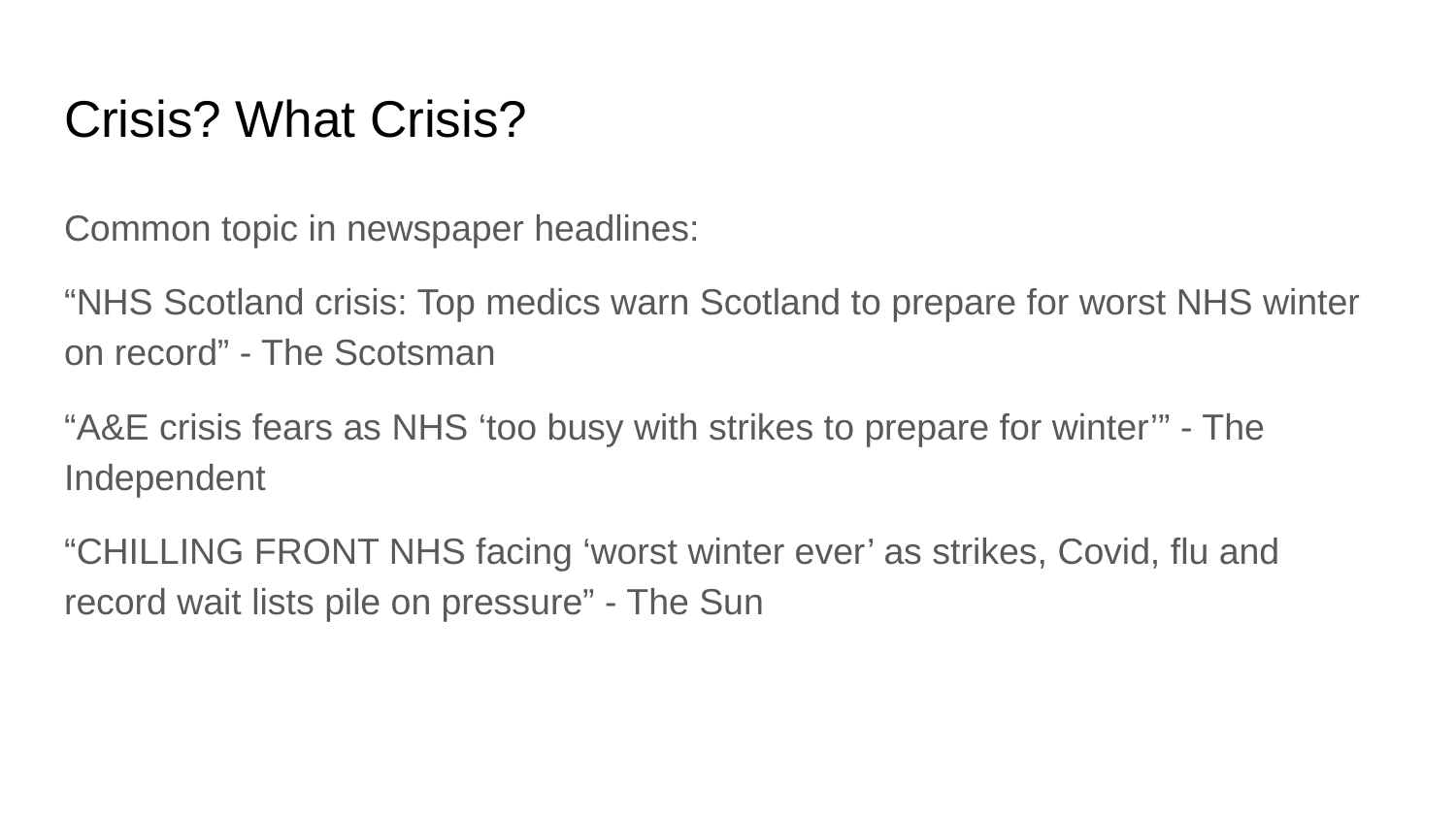

# Crisis? What Crisis?
Common topic in newspaper headlines:
“NHS Scotland crisis: Top medics warn Scotland to prepare for worst NHS winter on record” - The Scotsman
“A&E crisis fears as NHS ‘too busy with strikes to prepare for winter’” - The Independent
“CHILLING FRONT NHS facing ‘worst winter ever’ as strikes, Covid, flu and record wait lists pile on pressure” - The Sun